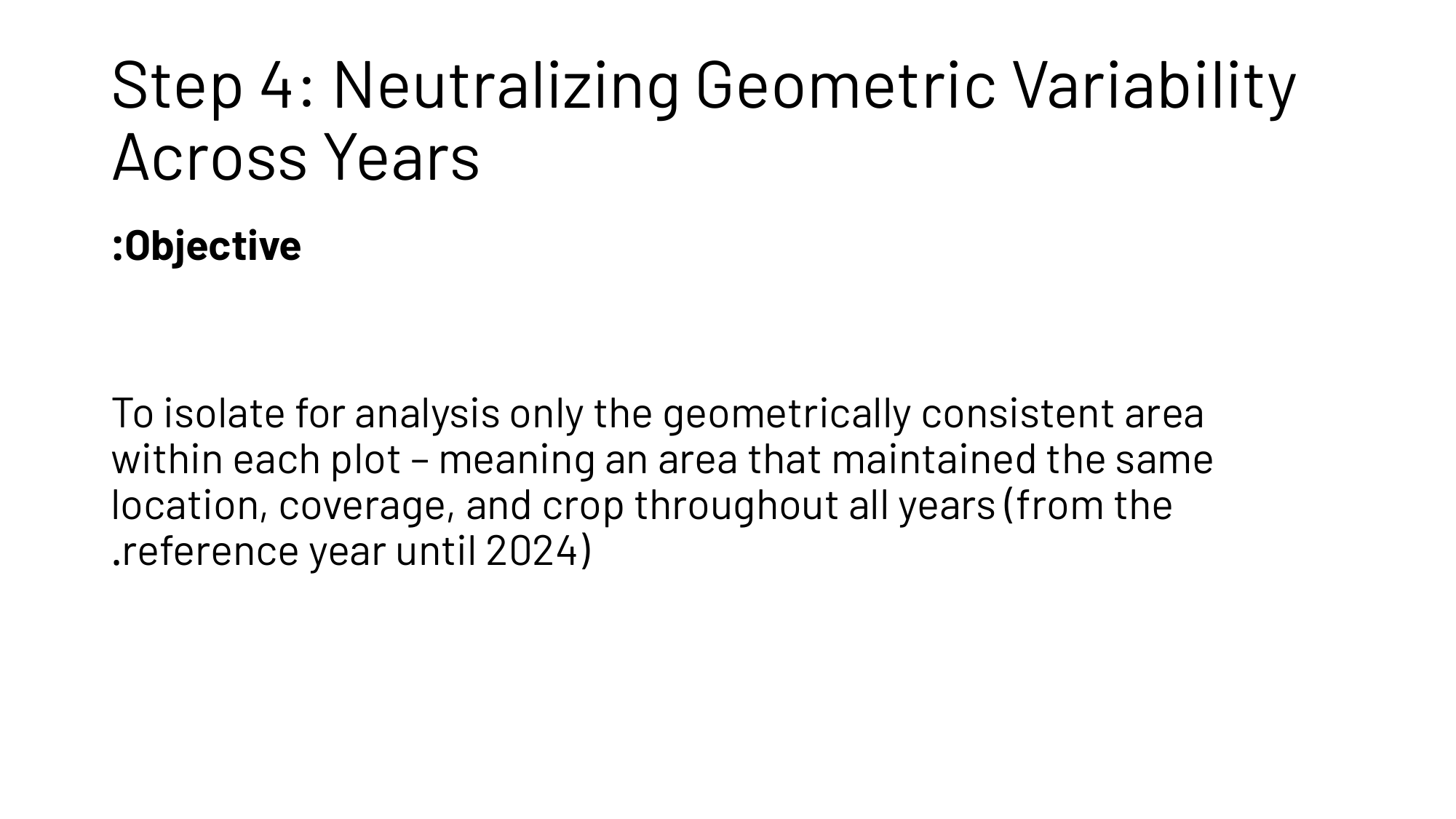

# Step 4: Neutralizing Geometric Variability Across Years
Objective:

To isolate for analysis only the geometrically consistent area within each plot – meaning an area that maintained the same location, coverage, and crop throughout all years (from the reference year until 2024).